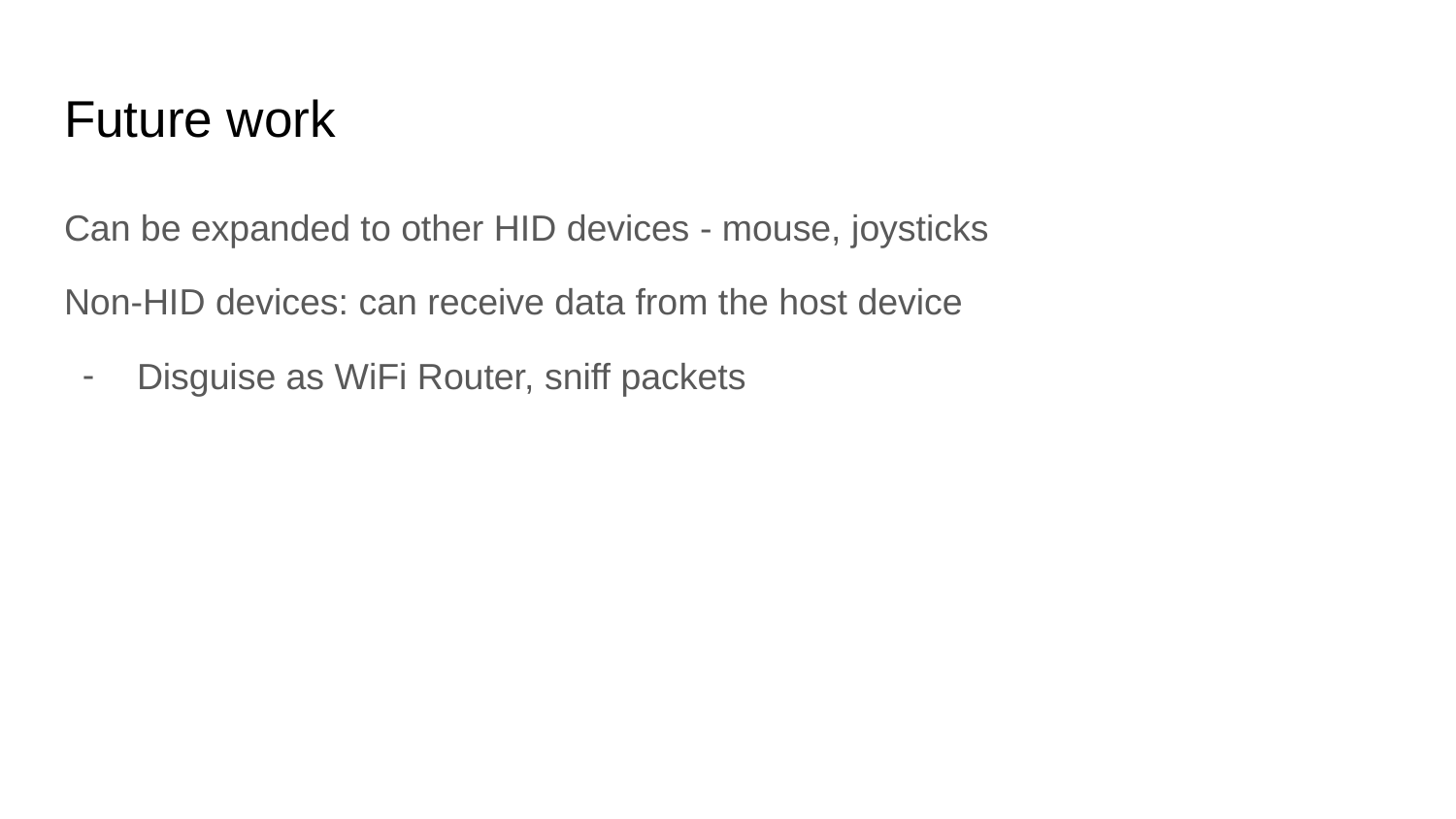

# Future work
Can be expanded to other HID devices - mouse, joysticks
Non-HID devices: can receive data from the host device
Disguise as WiFi Router, sniff packets